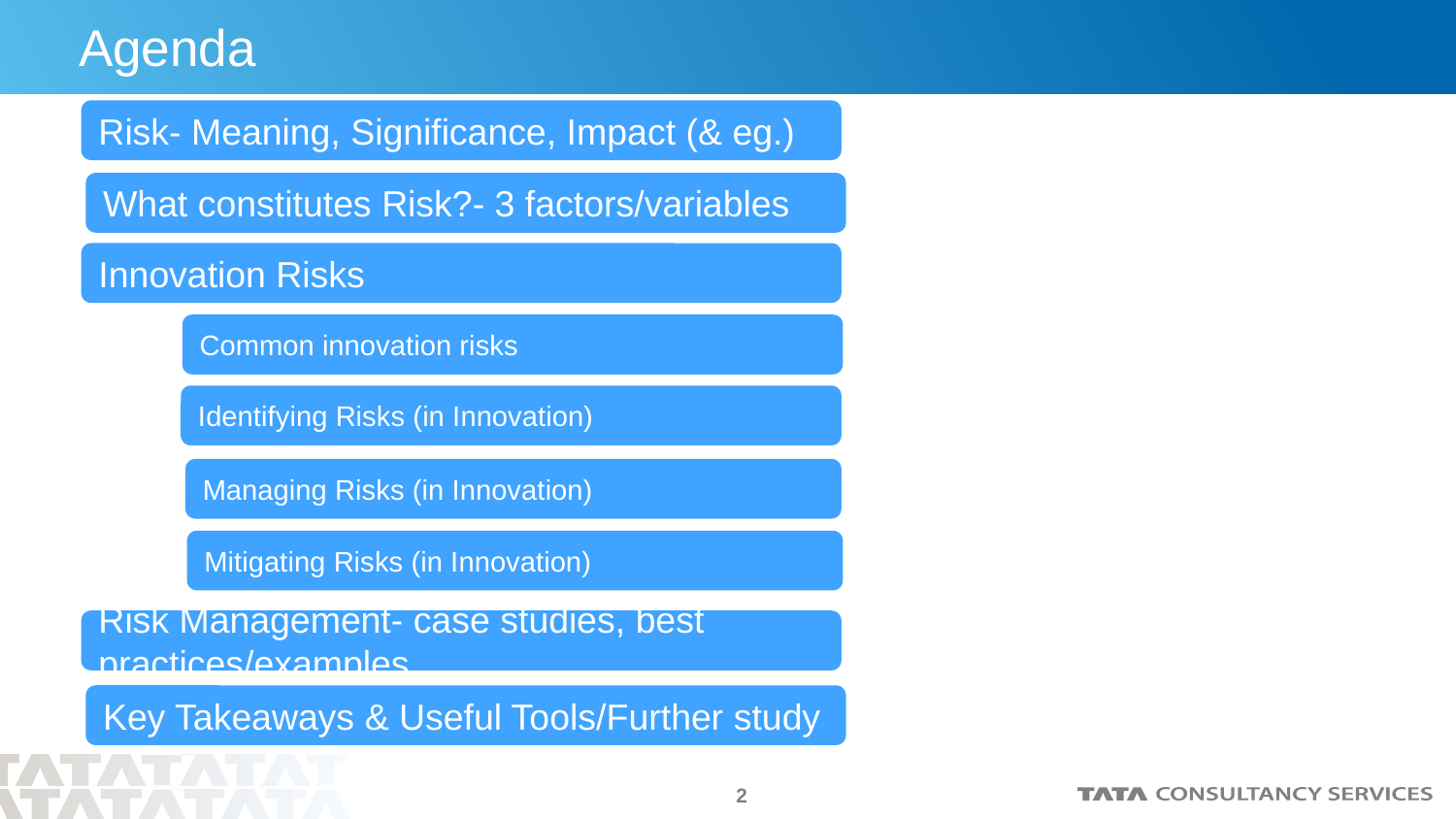

# Agenda
Risk- Meaning, Significance, Impact (& eg.)
What constitutes Risk?- 3 factors/variables
Innovation Risks
Common innovation risks
Identifying Risks (in Innovation)
Managing Risks (in Innovation)
Mitigating Risks (in Innovation)
Risk Management- case studies, best practices/examples
Key Takeaways & Useful Tools/Further study